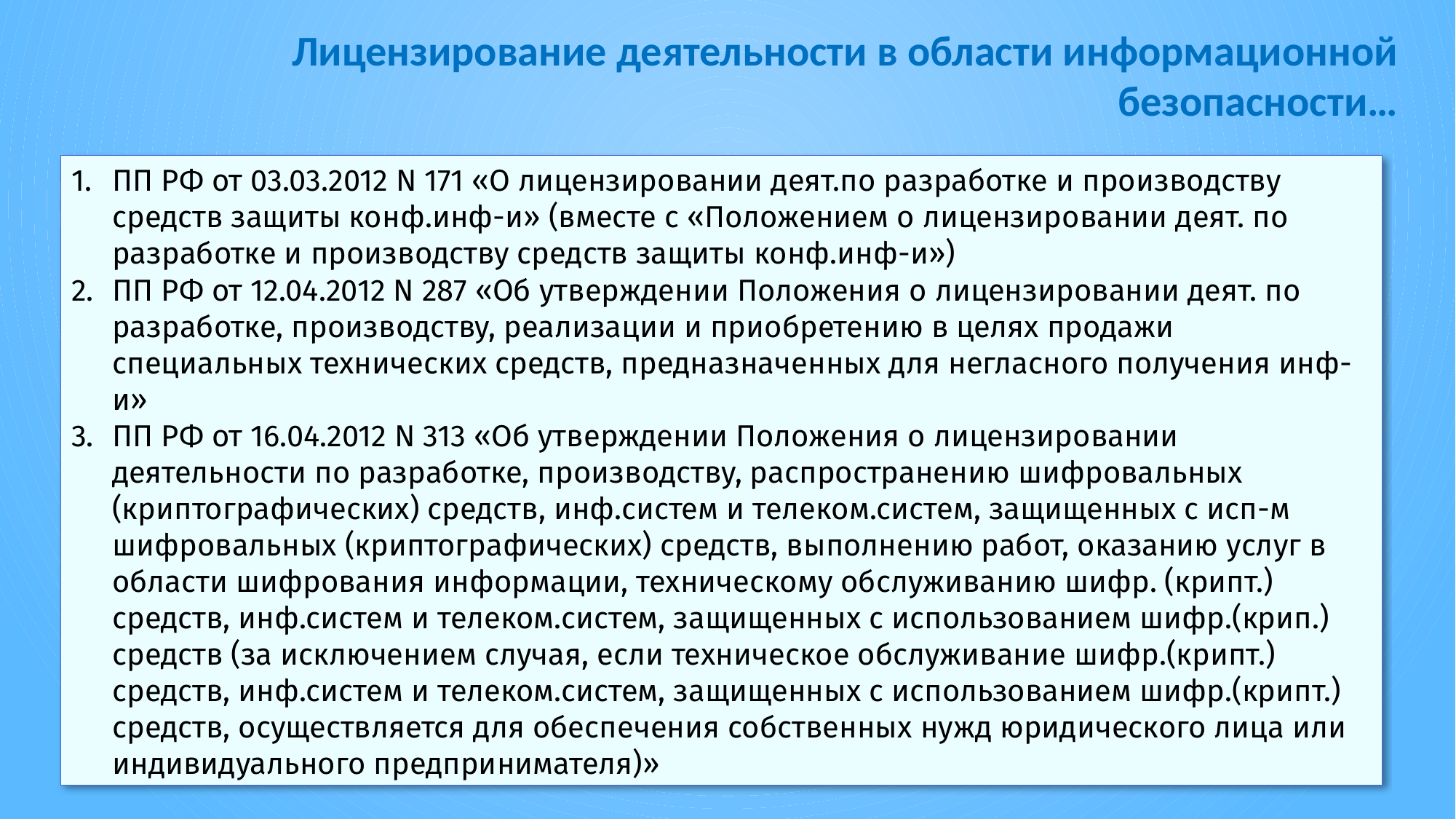

# Лицензирование деятельности в области информационной безопасности…
ПП РФ от 03.03.2012 N 171 «О лицензировании деят.по разработке и производству средств защиты конф.инф-и» (вместе с «Положением о лицензировании деят. по разработке и производству средств защиты конф.инф-и»)
ПП РФ от 12.04.2012 N 287 «Об утверждении Положения о лицензировании деят. по разработке, производству, реализации и приобретению в целях продажи специальных технических средств, предназначенных для негласного получения инф-и»
ПП РФ от 16.04.2012 N 313 «Об утверждении Положения о лицензировании деятельности по разработке, производству, распространению шифровальных (криптографических) средств, инф.систем и телеком.систем, защищенных с исп-м шифровальных (криптографических) средств, выполнению работ, оказанию услуг в области шифрования информации, техническому обслуживанию шифр. (крипт.) средств, инф.систем и телеком.систем, защищенных с использованием шифр.(крип.) средств (за исключением случая, если техническое обслуживание шифр.(крипт.) средств, инф.систем и телеком.систем, защищенных с использованием шифр.(крипт.) средств, осуществляется для обеспечения собственных нужд юридического лица или индивидуального предпринимателя)»
11